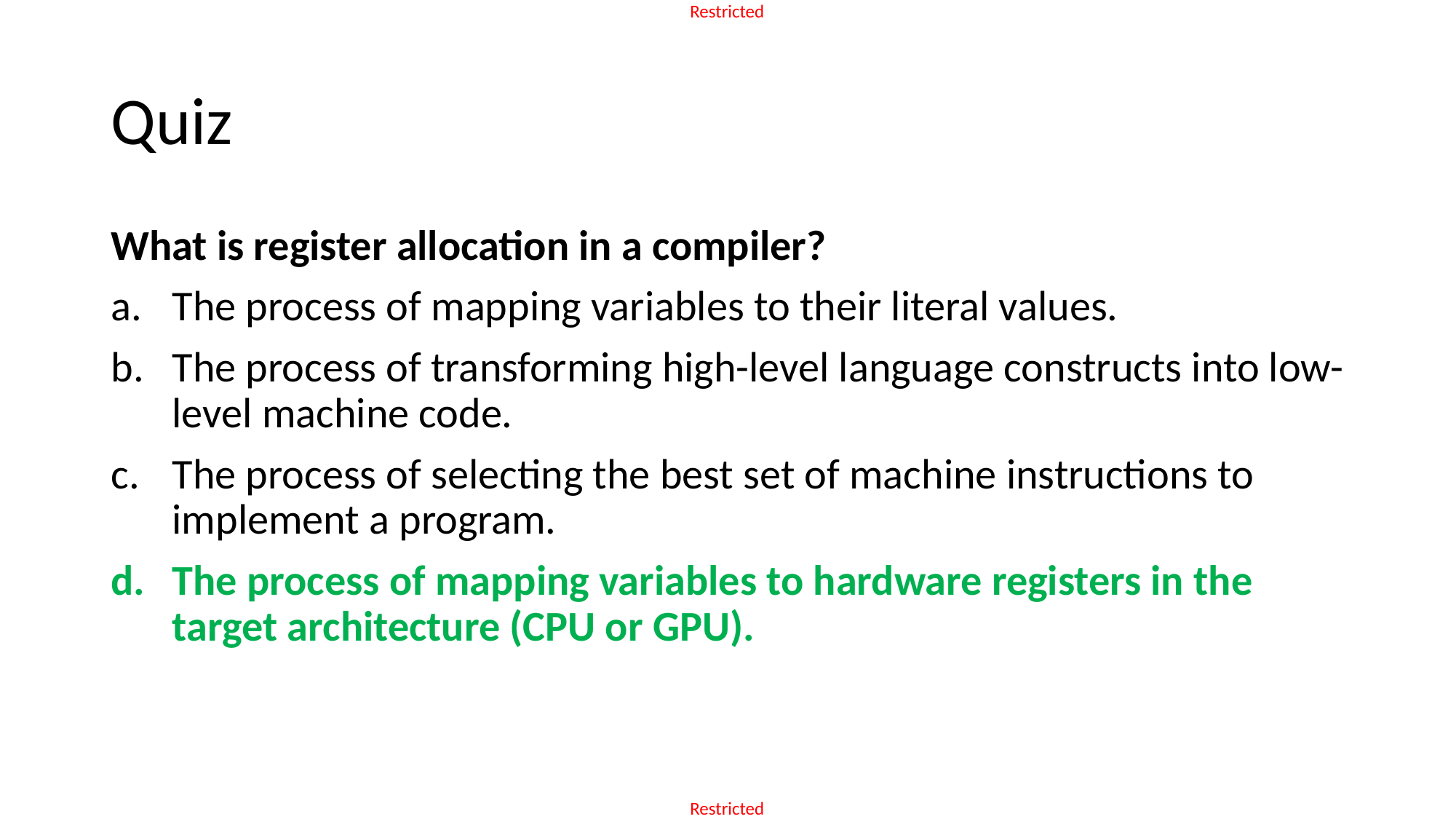

# Quiz
What is register allocation in a compiler?
The process of mapping variables to their literal values.
The process of transforming high-level language constructs into low-level machine code.
The process of selecting the best set of machine instructions to implement a program.
The process of mapping variables to hardware registers in the target architecture (CPU or GPU).